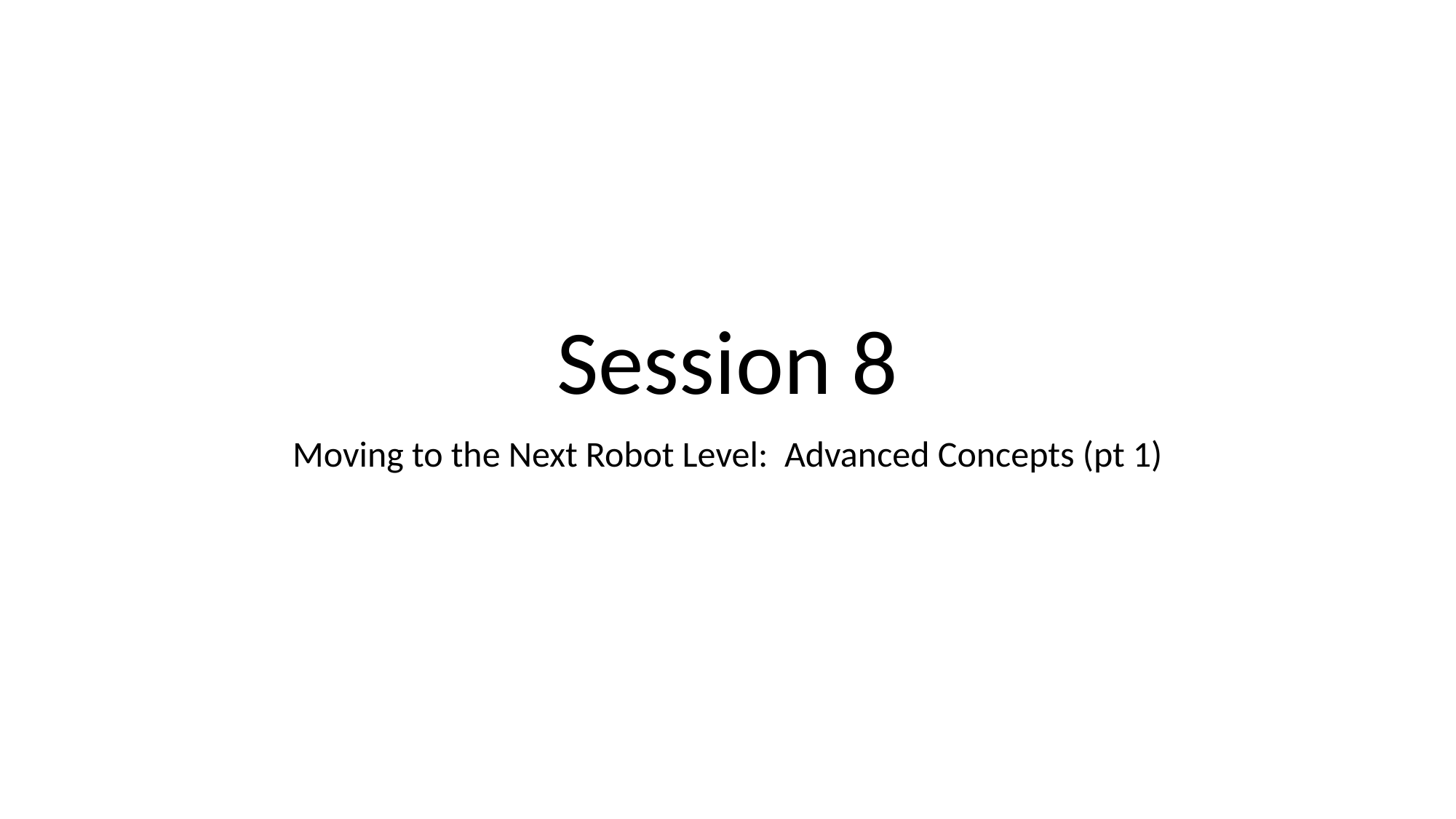

# Session 8
Moving to the Next Robot Level:  Advanced Concepts (pt 1)